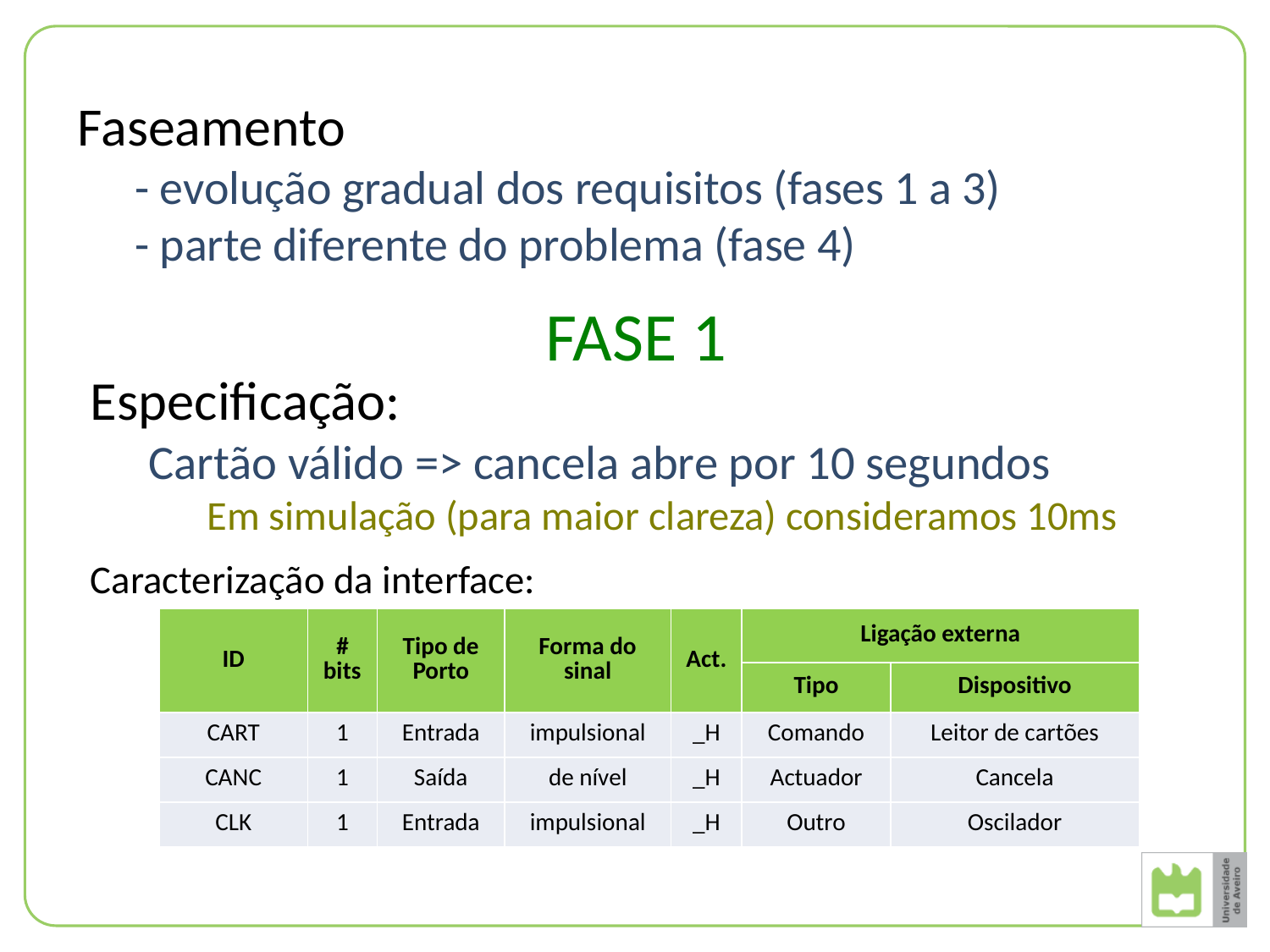

Faseamento
- evolução gradual dos requisitos (fases 1 a 3)
- parte diferente do problema (fase 4)

# FASE 1
Especificação:
Cartão válido => cancela abre por 10 segundos
Em simulação (para maior clareza) consideramos 10ms

Caracterização da interface:

| ID | # bits | Tipo de Porto | Forma do sinal | Act. | Ligação externa |  |
| --- | --- | --- | --- | --- | --- | --- |
|  |  |  |  |  | Tipo | Dispositivo |
| CART | 1 | Entrada | impulsional | \_H | Comando | Leitor de cartões |
| CANC | 1 | Saída | de nível | \_H | Actuador | Cancela |
| CLK | 1 | Entrada | impulsional | \_H | Outro | Oscilador |